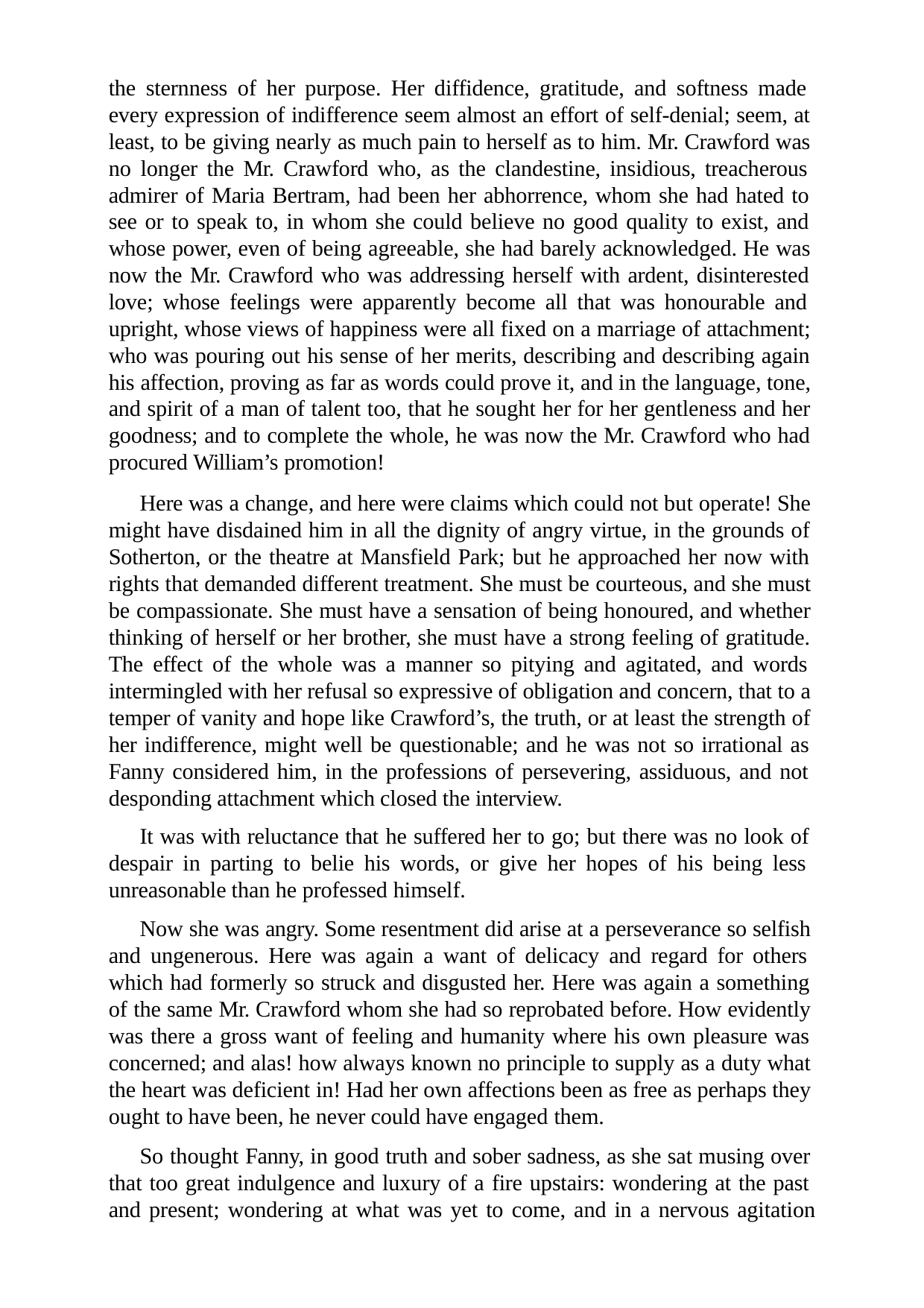

the sternness of her purpose. Her diffidence, gratitude, and softness made  every expression of indifference seem almost an effort of self-denial; seem, at  least, to be giving nearly as much pain to herself as to him. Mr. Crawford was  no longer the Mr. Crawford who, as the clandestine, insidious, treacherous  admirer of Maria Bertram, had been her abhorrence, whom she had hated to  see or to speak to, in whom she could believe no good quality to exist, and  whose power, even of being agreeable, she had barely acknowledged. He was  now the Mr. Crawford who was addressing herself with ardent, disinterested  love; whose feelings were apparently become all that was honourable and  upright, whose views of happiness were all fixed on a marriage of attachment;  who was pouring out his sense of her merits, describing and describing again  his affection, proving as far as words could prove it, and in the language, tone,  and spirit of a man of talent too, that he sought her for her gentleness and her  goodness; and to complete the whole, he was now the Mr. Crawford who had  procured William’s promotion!
Here was a change, and here were claims which could not but operate! She  might have disdained him in all the dignity of angry virtue, in the grounds of  Sotherton, or the theatre at Mansfield Park; but he approached her now with  rights that demanded different treatment. She must be courteous, and she must  be compassionate. She must have a sensation of being honoured, and whether  thinking of herself or her brother, she must have a strong feeling of gratitude.  The effect of the whole was a manner so pitying and agitated, and words  intermingled with her refusal so expressive of obligation and concern, that to a  temper of vanity and hope like Crawford’s, the truth, or at least the strength of  her indifference, might well be questionable; and he was not so irrational as  Fanny considered him, in the professions of persevering, assiduous, and not  desponding attachment which closed the interview.
It was with reluctance that he suffered her to go; but there was no look of  despair in parting to belie his words, or give her hopes of his being less  unreasonable than he professed himself.
Now she was angry. Some resentment did arise at a perseverance so selfish  and ungenerous. Here was again a want of delicacy and regard for others  which had formerly so struck and disgusted her. Here was again a something  of the same Mr. Crawford whom she had so reprobated before. How evidently  was there a gross want of feeling and humanity where his own pleasure was  concerned; and alas! how always known no principle to supply as a duty what  the heart was deficient in! Had her own affections been as free as perhaps they  ought to have been, he never could have engaged them.
So thought Fanny, in good truth and sober sadness, as she sat musing over  that too great indulgence and luxury of a fire upstairs: wondering at the past  and present; wondering at what was yet to come, and in a nervous agitation